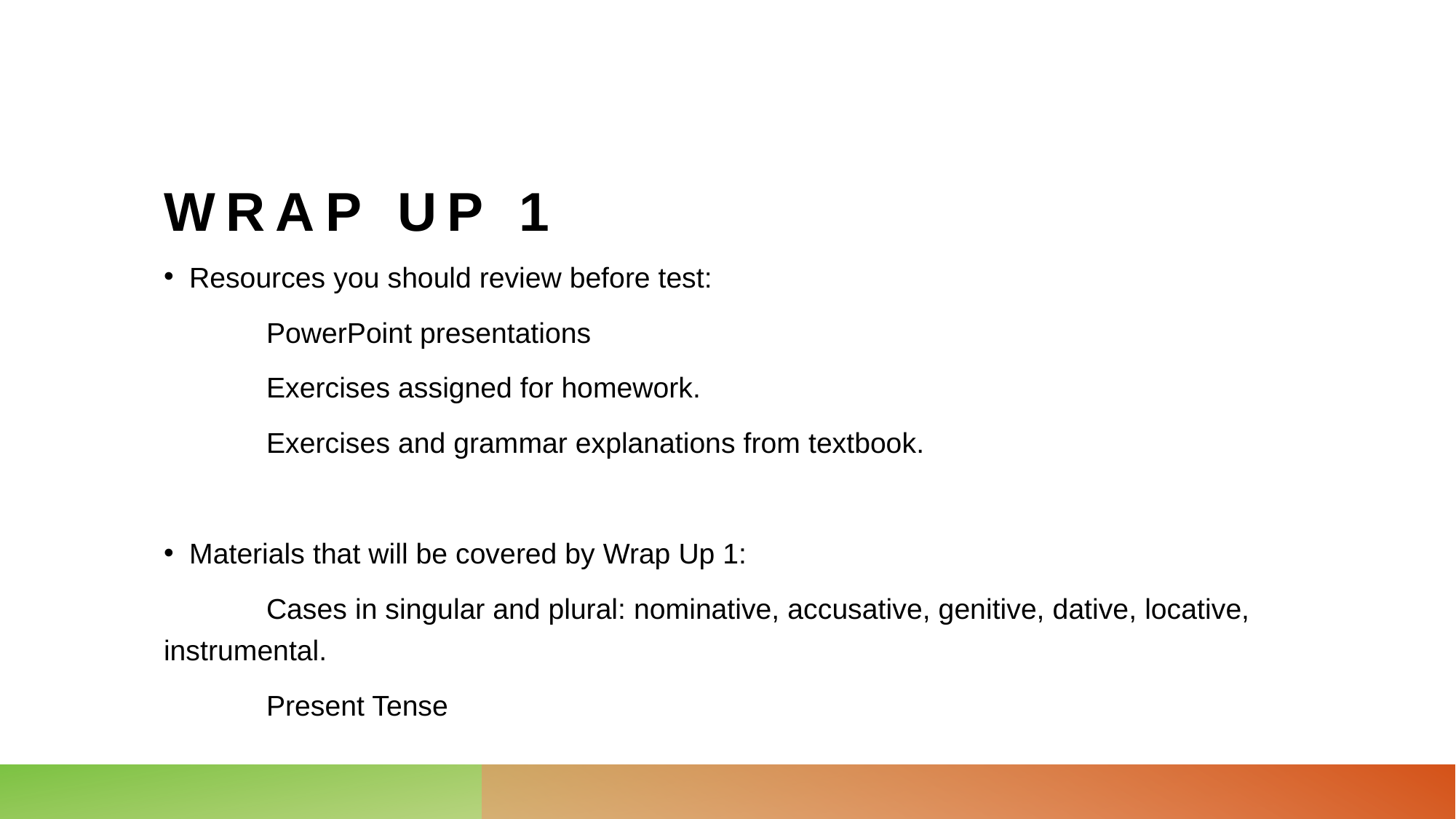

# Wrap Up 1
Resources you should review before test:
	PowerPoint presentations
	Exercises assigned for homework.
	Exercises and grammar explanations from textbook.

Materials that will be covered by Wrap Up 1:
	Cases in singular and plural: nominative, accusative, genitive, dative, locative, 	instrumental.
	Present Tense